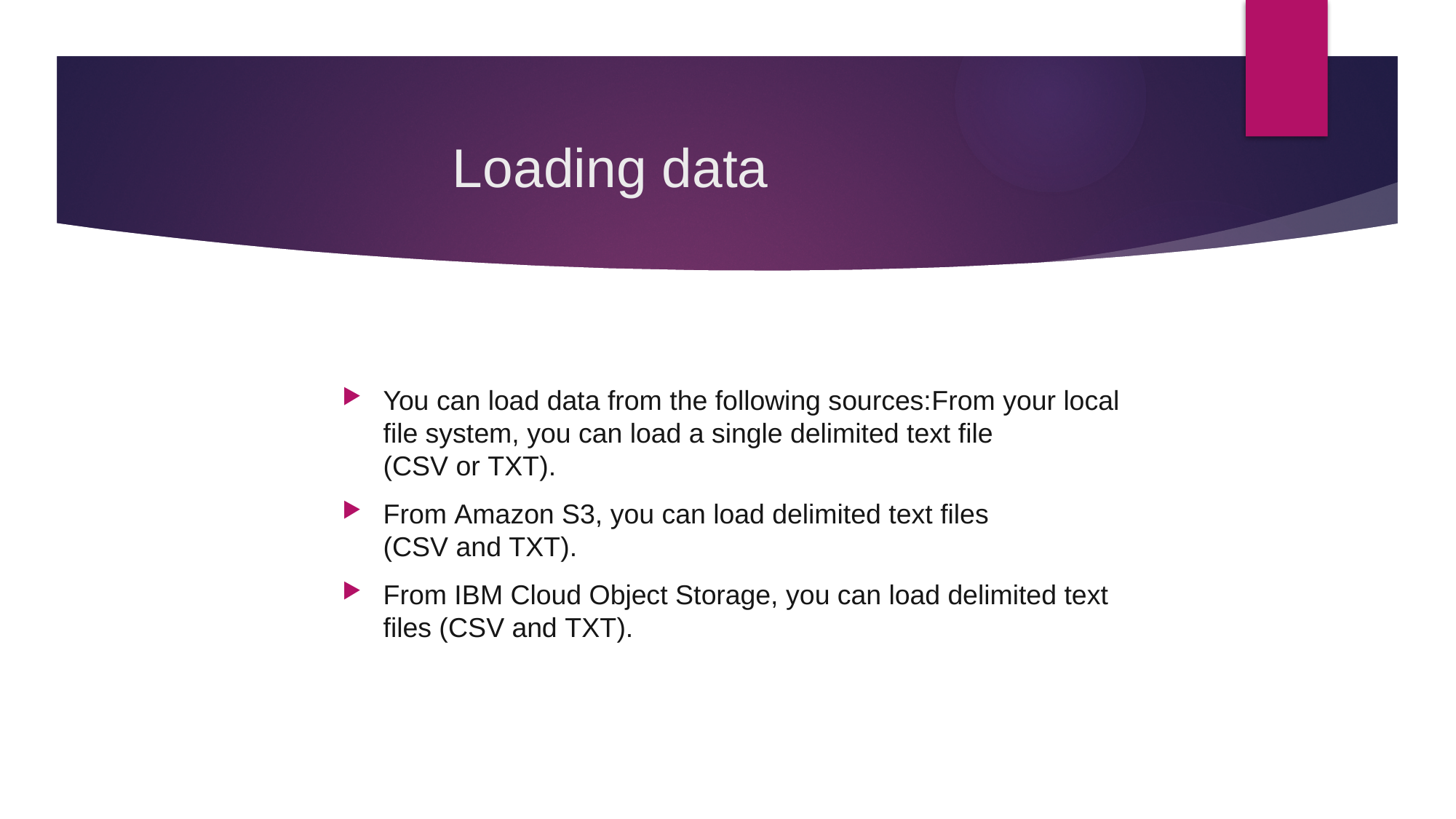

# Loading data
You can load data from the following sources:From your local file system, you can load a single delimited text file (CSV or TXT).
From Amazon S3, you can load delimited text files (CSV and TXT).
From IBM Cloud Object Storage, you can load delimited text files (CSV and TXT).